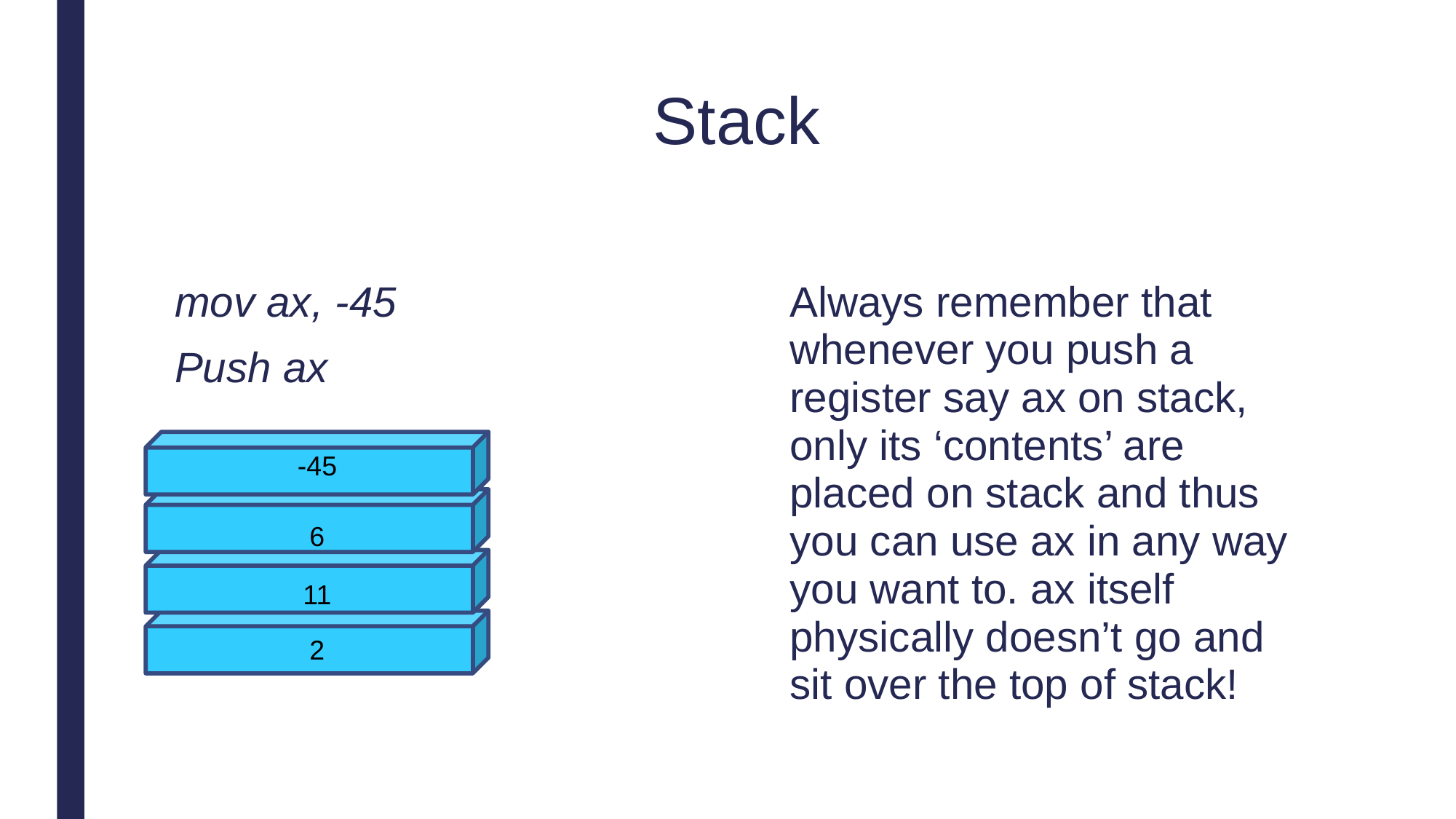

# Stack
mov ax, -45
Push ax
Always remember that whenever you push a register say ax on stack, only its ‘contents’ are placed on stack and thus you can use ax in any way you want to. ax itself physically doesn’t go and sit over the top of stack!

-45

6

11

2